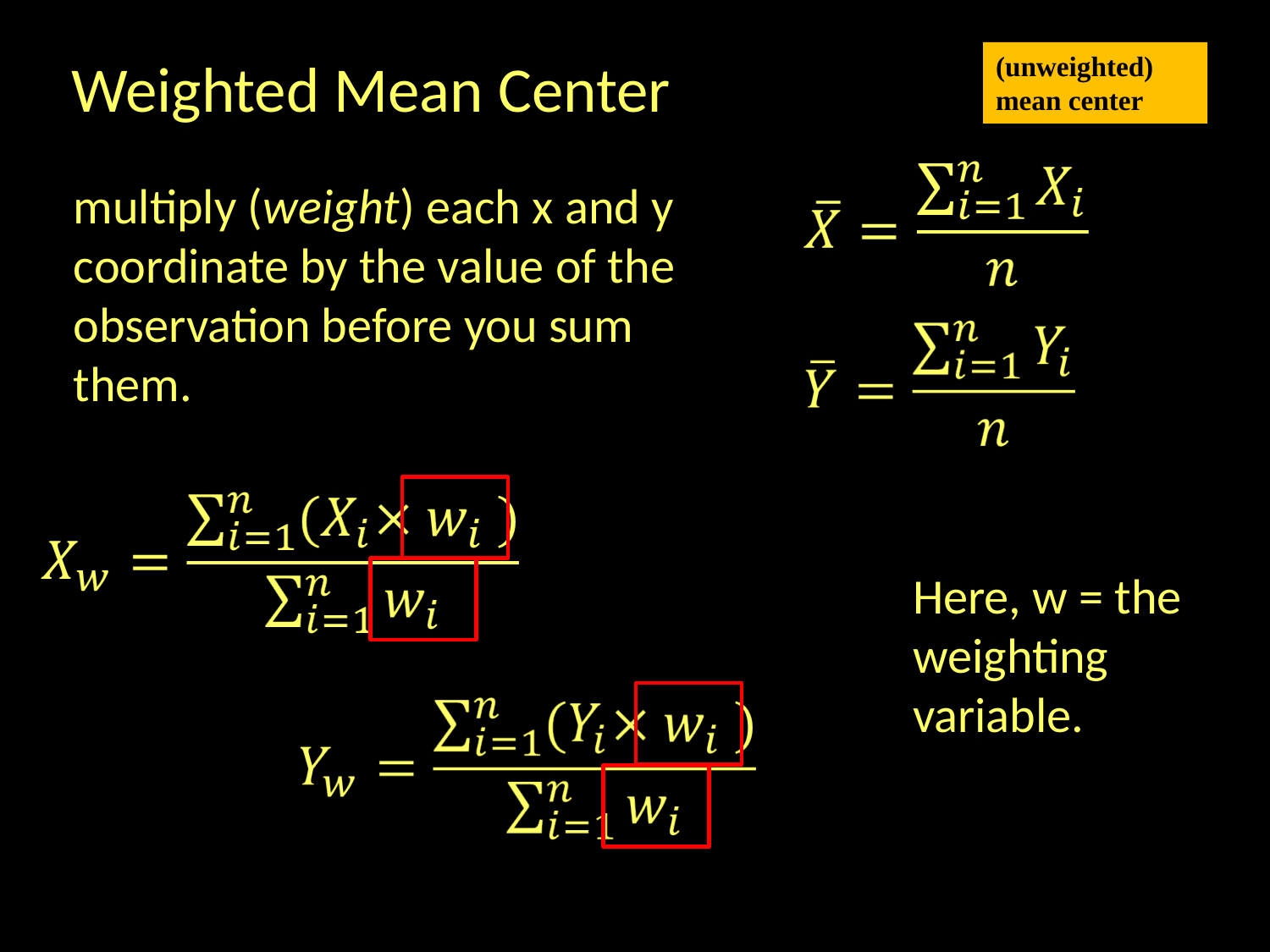

Weighted Mean Center
(unweighted) mean center

multiply (weight) each x and y coordinate by the value of the observation before you sum them.

Here, w = the weighting variable.